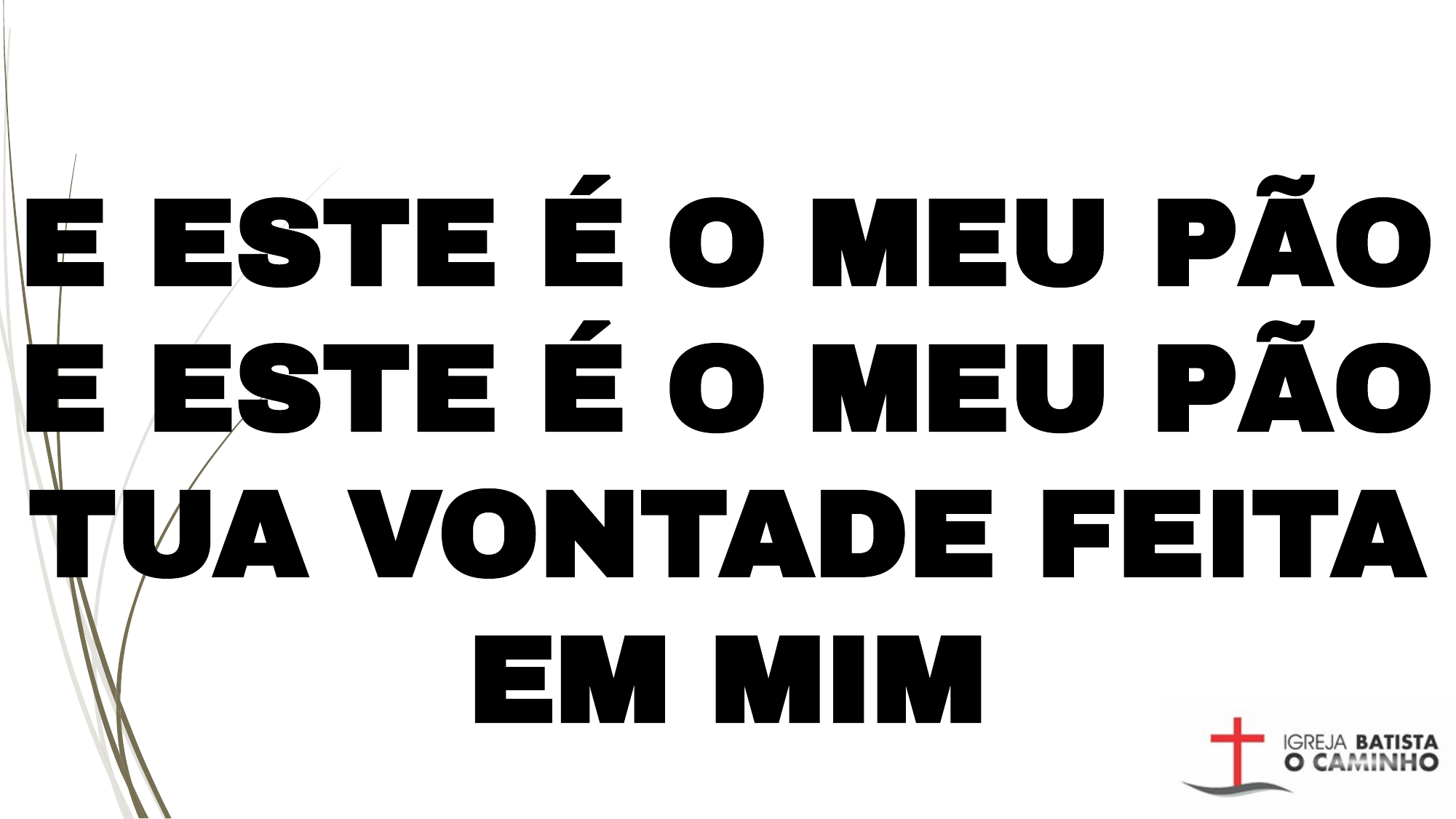

# E ESTE É O MEU PÃO E ESTE É O MEU PÃO TUA VONTADE FEITA EM MIM